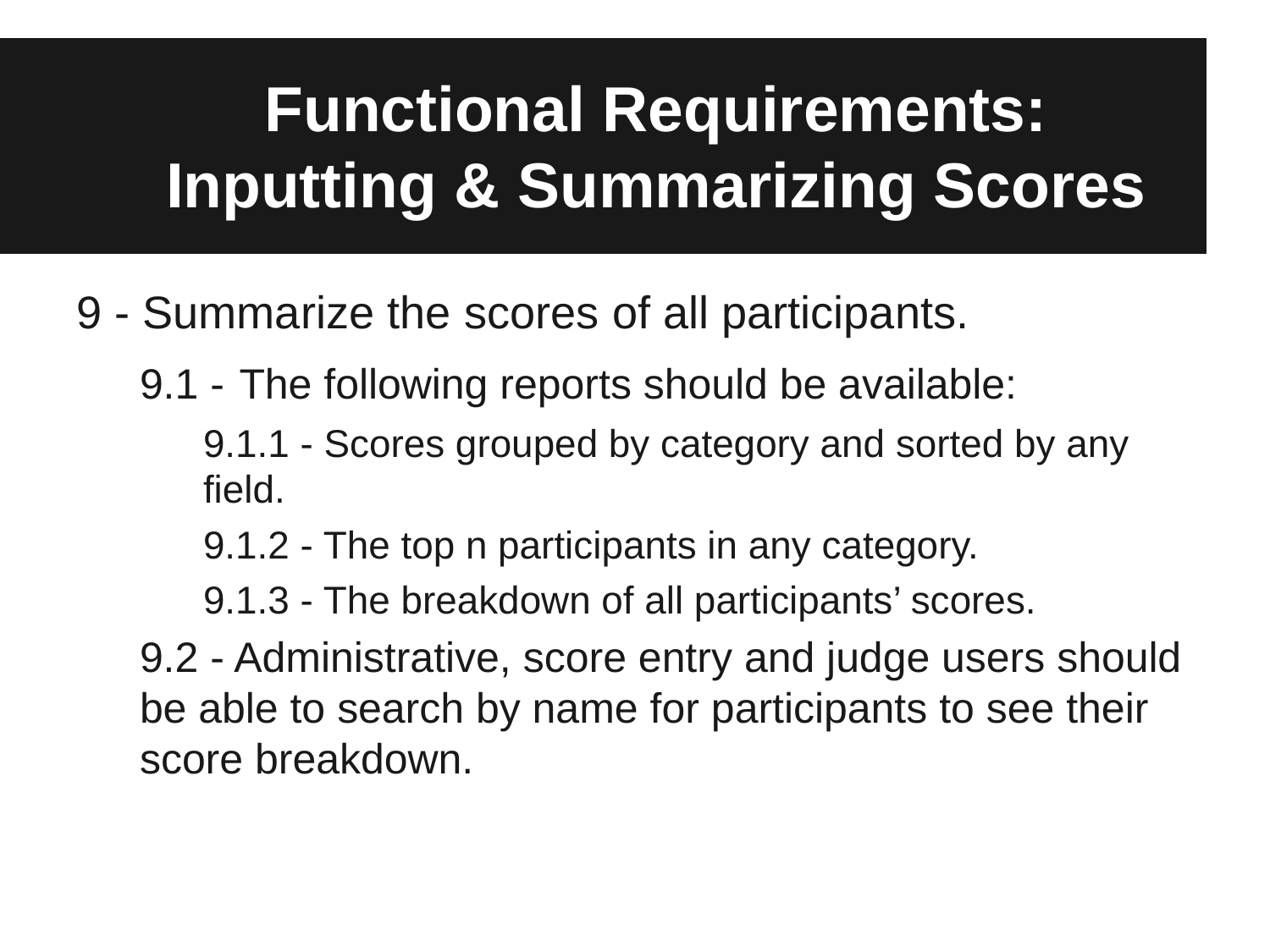

# Functional Requirements:
Inputting & Summarizing Scores
9 - Summarize the scores of all participants.
9.1 - The following reports should be available:
9.1.1 - Scores grouped by category and sorted by any field.
9.1.2 - The top n participants in any category.
9.1.3 - The breakdown of all participants’ scores.
9.2 - Administrative, score entry and judge users should be able to search by name for participants to see their score breakdown.